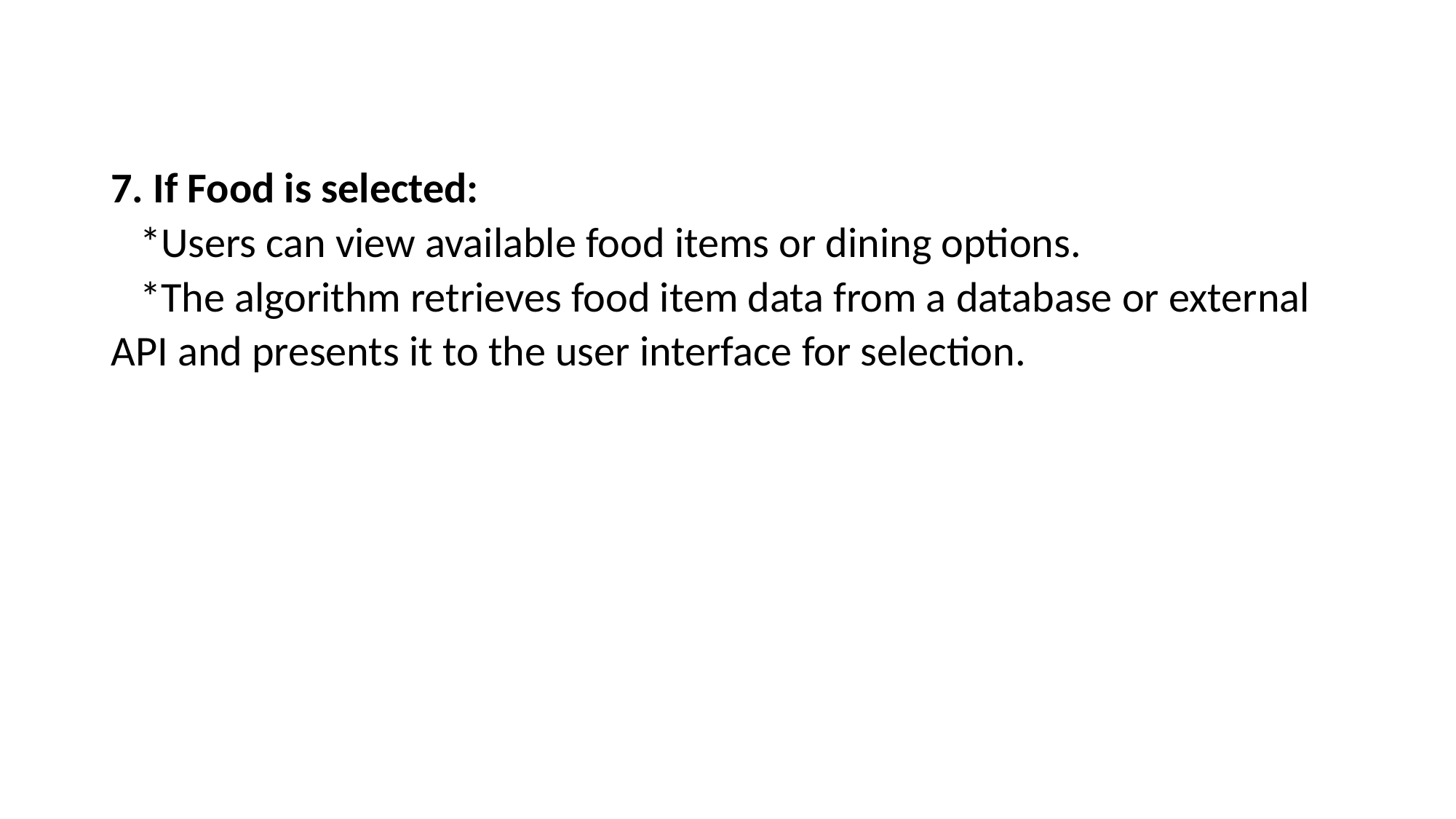

# 7. If Food is selected: *Users can view available food items or dining options. *The algorithm retrieves food item data from a database or external API and presents it to the user interface for selection.